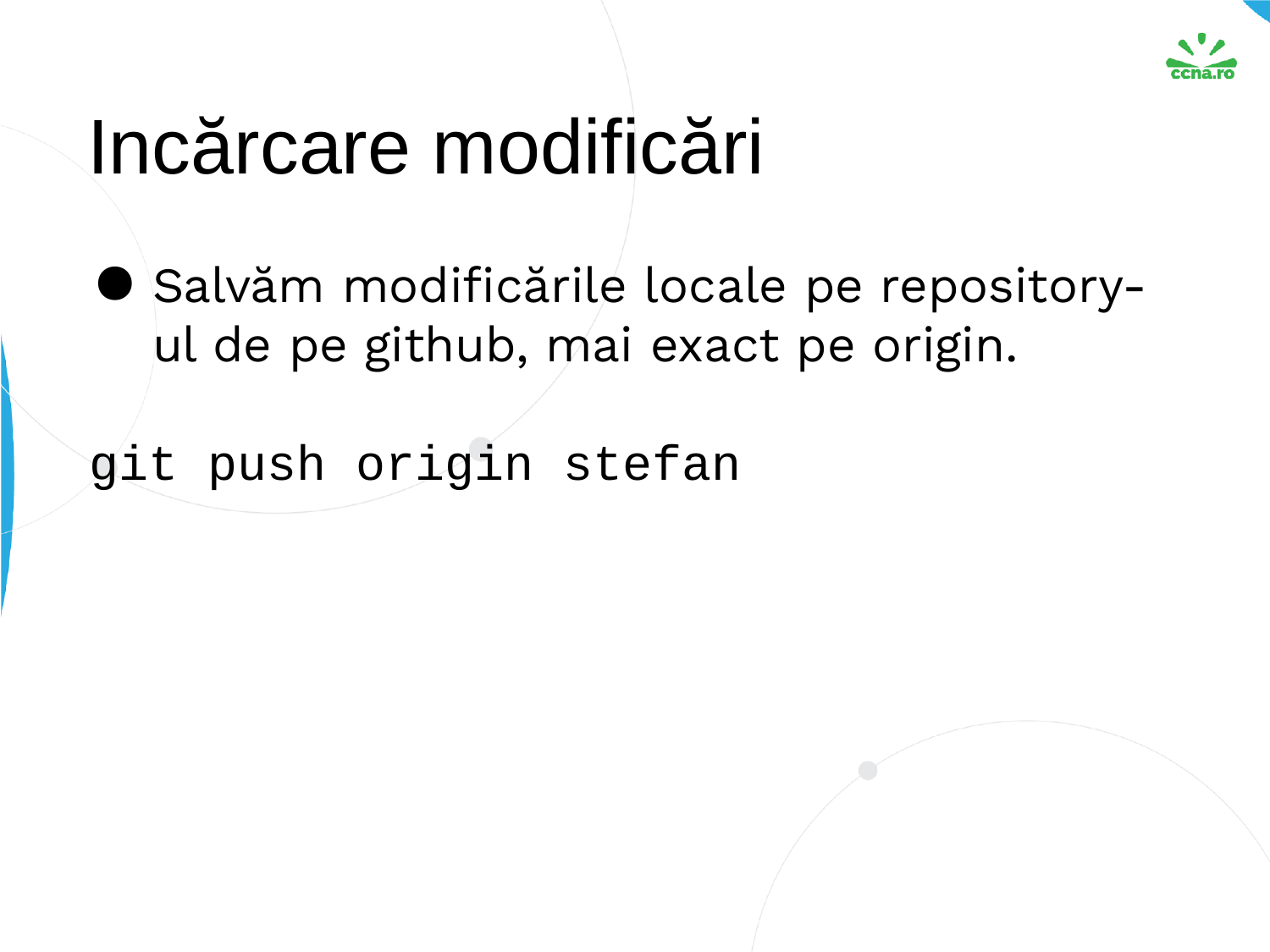

# Incărcare modificări
Salvăm modificările locale pe repository-ul de pe github, mai exact pe origin.

git push origin stefan